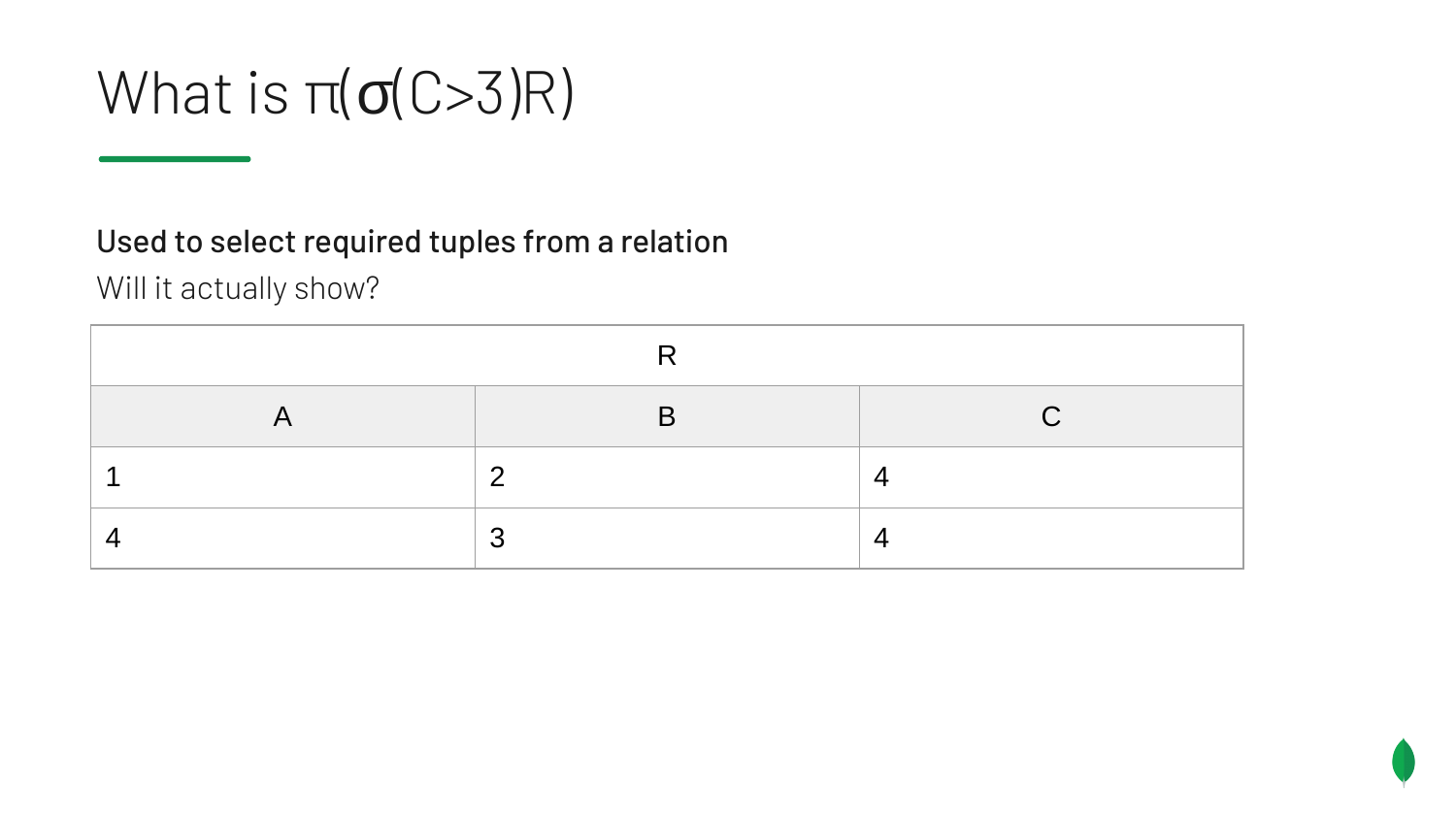

What is π(σ(C>3)R)
Used to select required tuples from a relation
Will it actually show?

| R |  |  |
| --- | --- | --- |
| A | B | C |
| 1 | 2 | 4 |
| 4 | 3 | 4 |